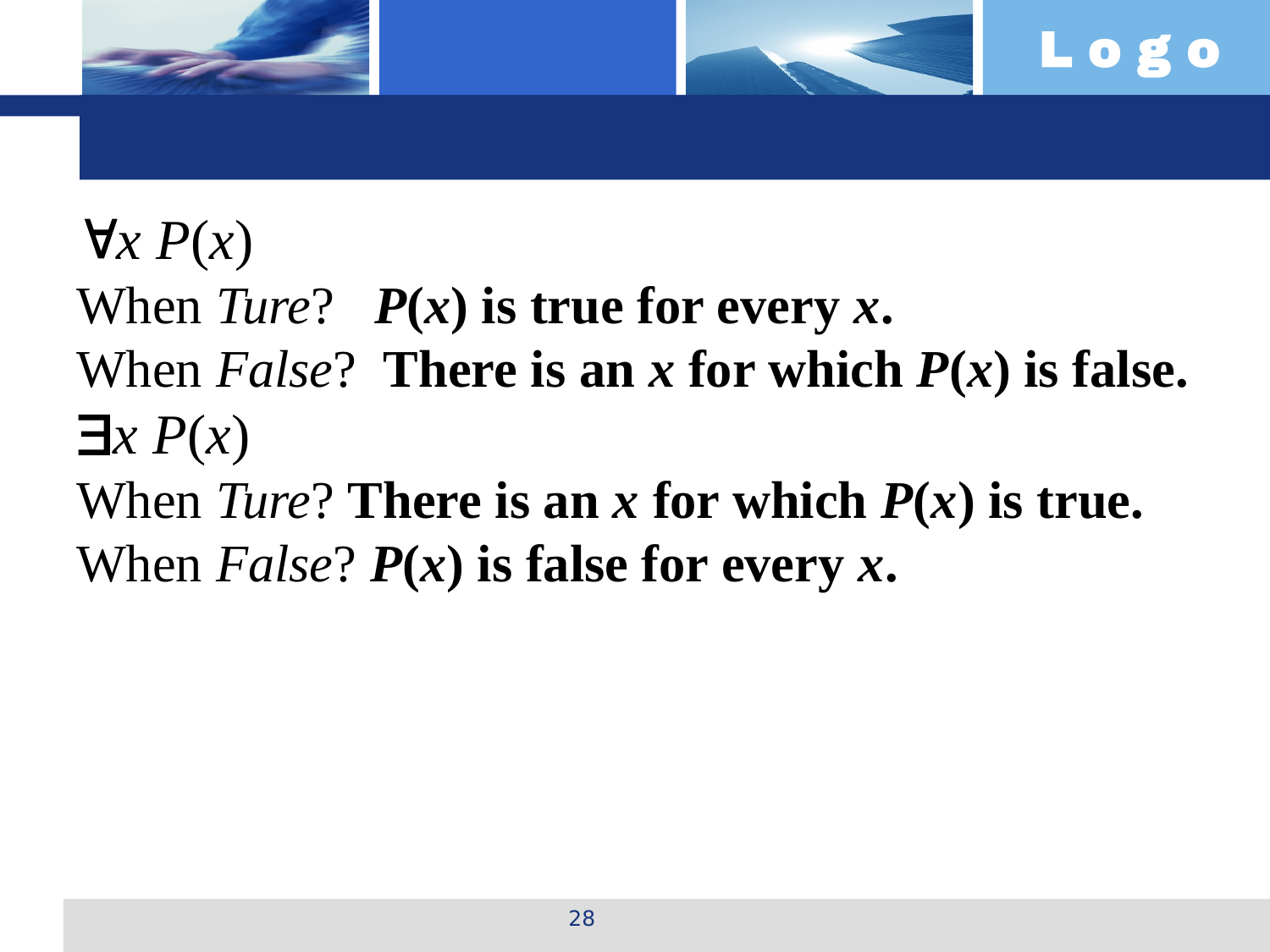

∀x P(x)
When Ture?   P(x) is true for every x.
When False?  There is an x for which P(x) is false.
∃x P(x)
When Ture? There is an x for which P(x) is true.
When False? P(x) is false for every x.
28